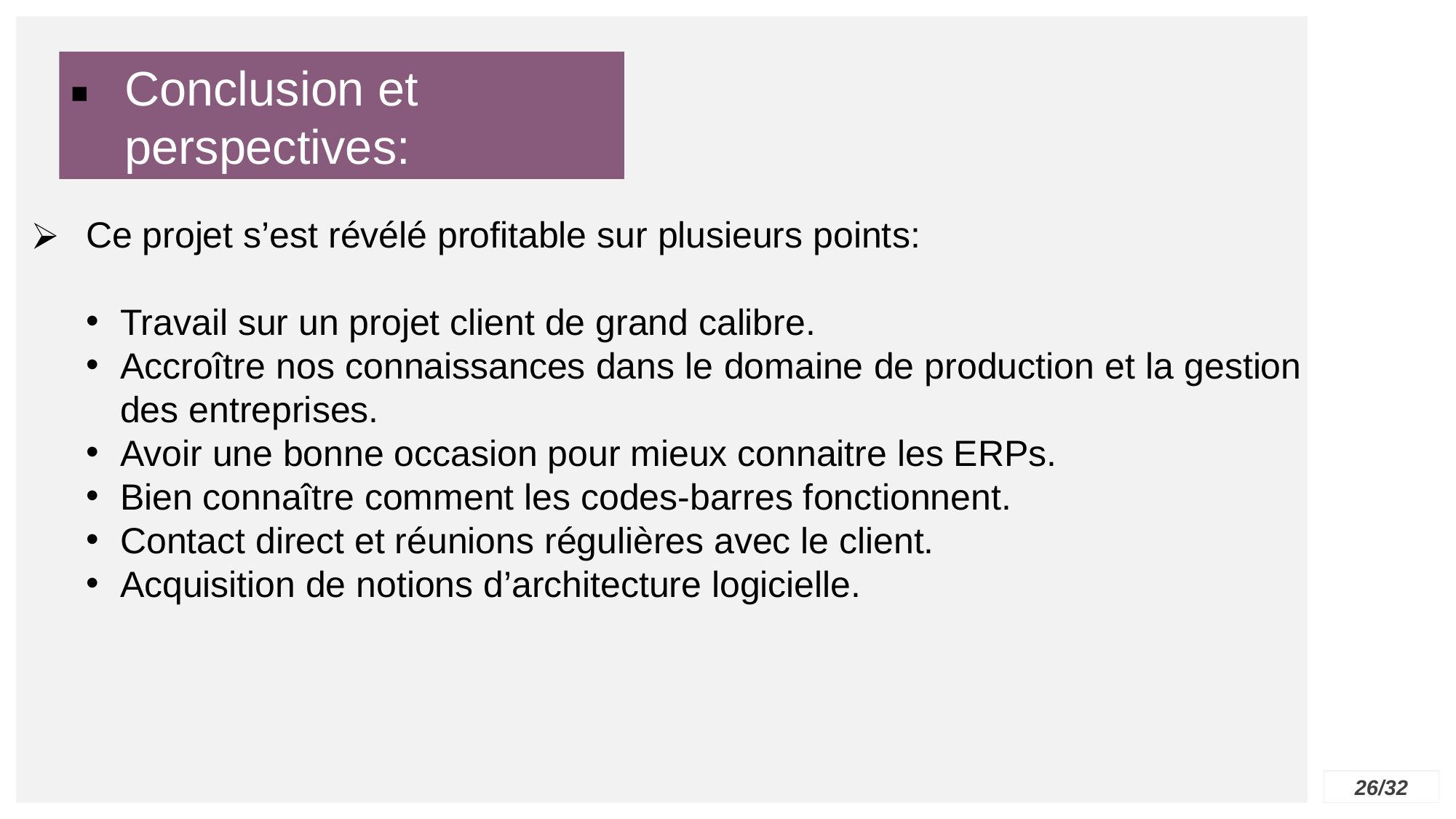

Conclusion et perspectives:
Ce projet s’est révélé profitable sur plusieurs points:

Travail sur un projet client de grand calibre.
Accroître nos connaissances dans le domaine de production et la gestion des entreprises.
Avoir une bonne occasion pour mieux connaitre les ERPs.
Bien connaître comment les codes-barres fonctionnent.
Contact direct et réunions régulières avec le client.
Acquisition de notions d’architecture logicielle.

26/32